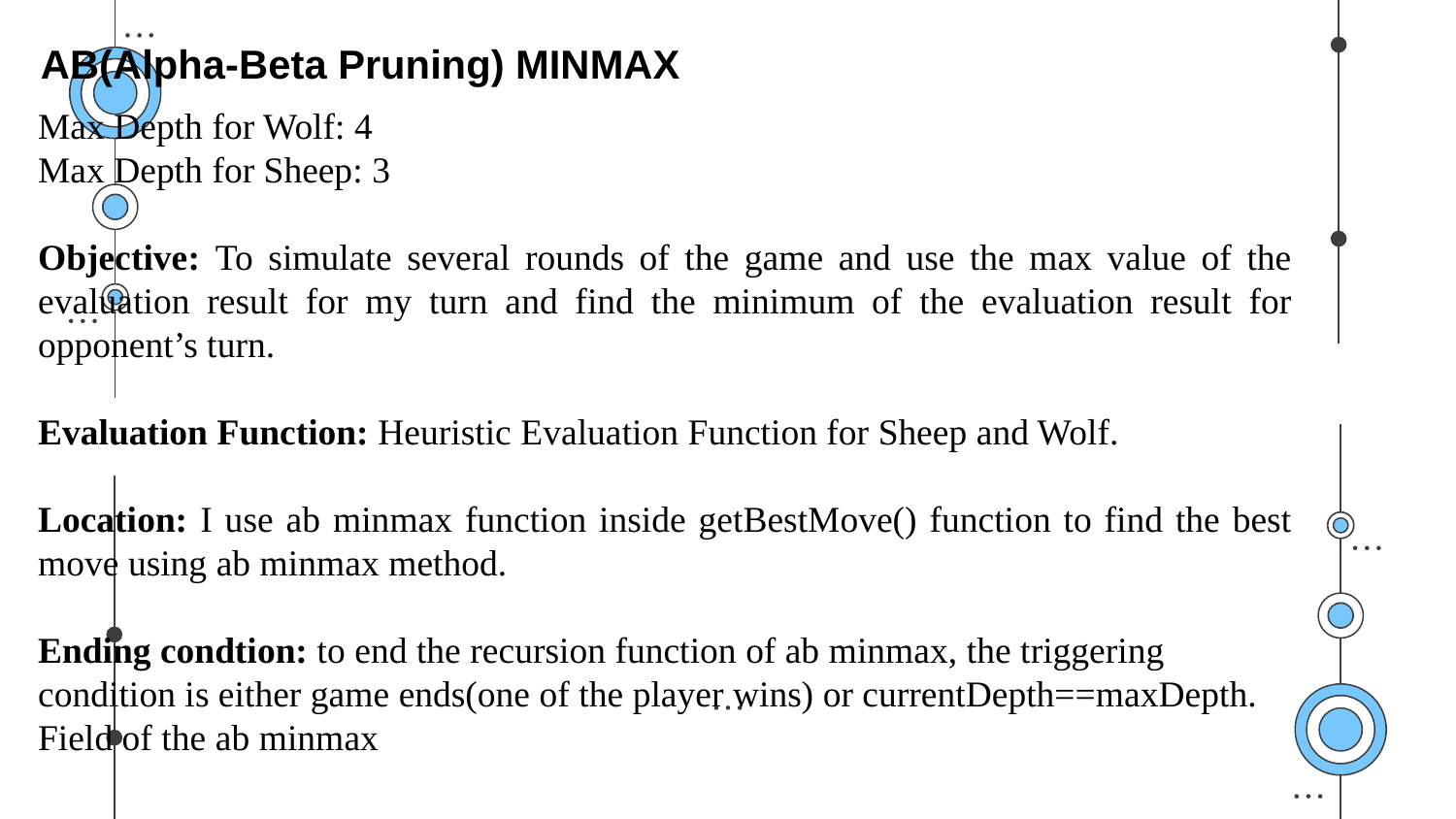

AB(Alpha-Beta Pruning) MINMAX
Max Depth for Wolf: 4
Max Depth for Sheep: 3

Objective: To simulate several rounds of the game and use the max value of the evaluation result for my turn and find the minimum of the evaluation result for opponent’s turn.

Evaluation Function: Heuristic Evaluation Function for Sheep and Wolf.

Location: I use ab minmax function inside getBestMove() function to find the best move using ab minmax method.

Ending condtion: to end the recursion function of ab minmax, the triggering condition is either game ends(one of the player wins) or currentDepth==maxDepth.
Field of the ab minmax